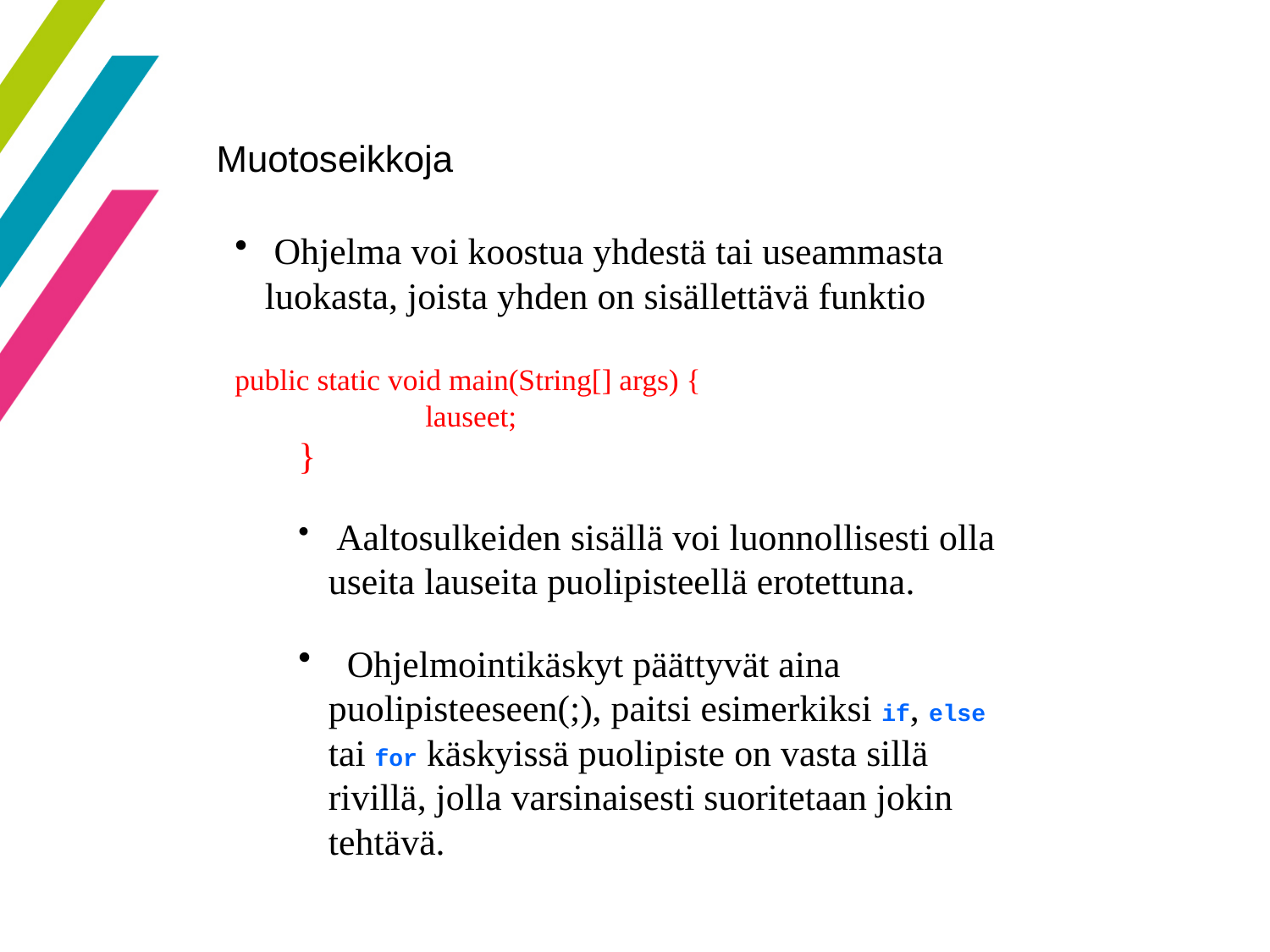

6
Muotoseikkoja
 Ohjelma voi koostua yhdestä tai useammasta luokasta, joista yhden on sisällettävä funktio

public static void main(String[] args) {
	lauseet;
}

 Aaltosulkeiden sisällä voi luonnollisesti olla useita lauseita puolipisteellä erotettuna.

  Ohjelmointikäskyt päättyvät aina puolipisteeseen(;), paitsi esimerkiksi if, else tai for käskyissä puolipiste on vasta sillä rivillä, jolla varsinaisesti suoritetaan jokin tehtävä.